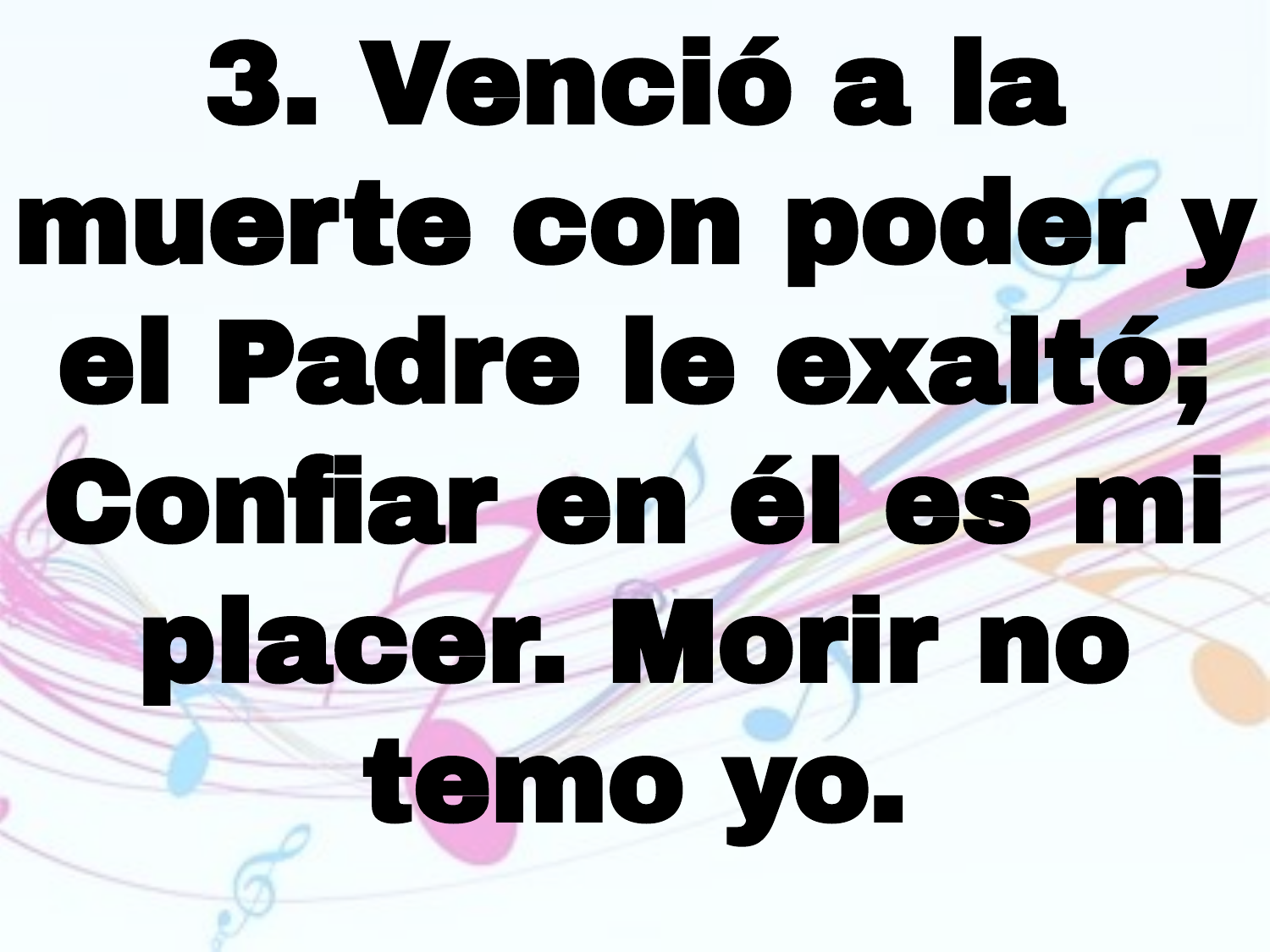

3. Venció a la muerte con poder y el Padre le exaltó;
Confiar en él es mi placer. Morir no
temo yo.